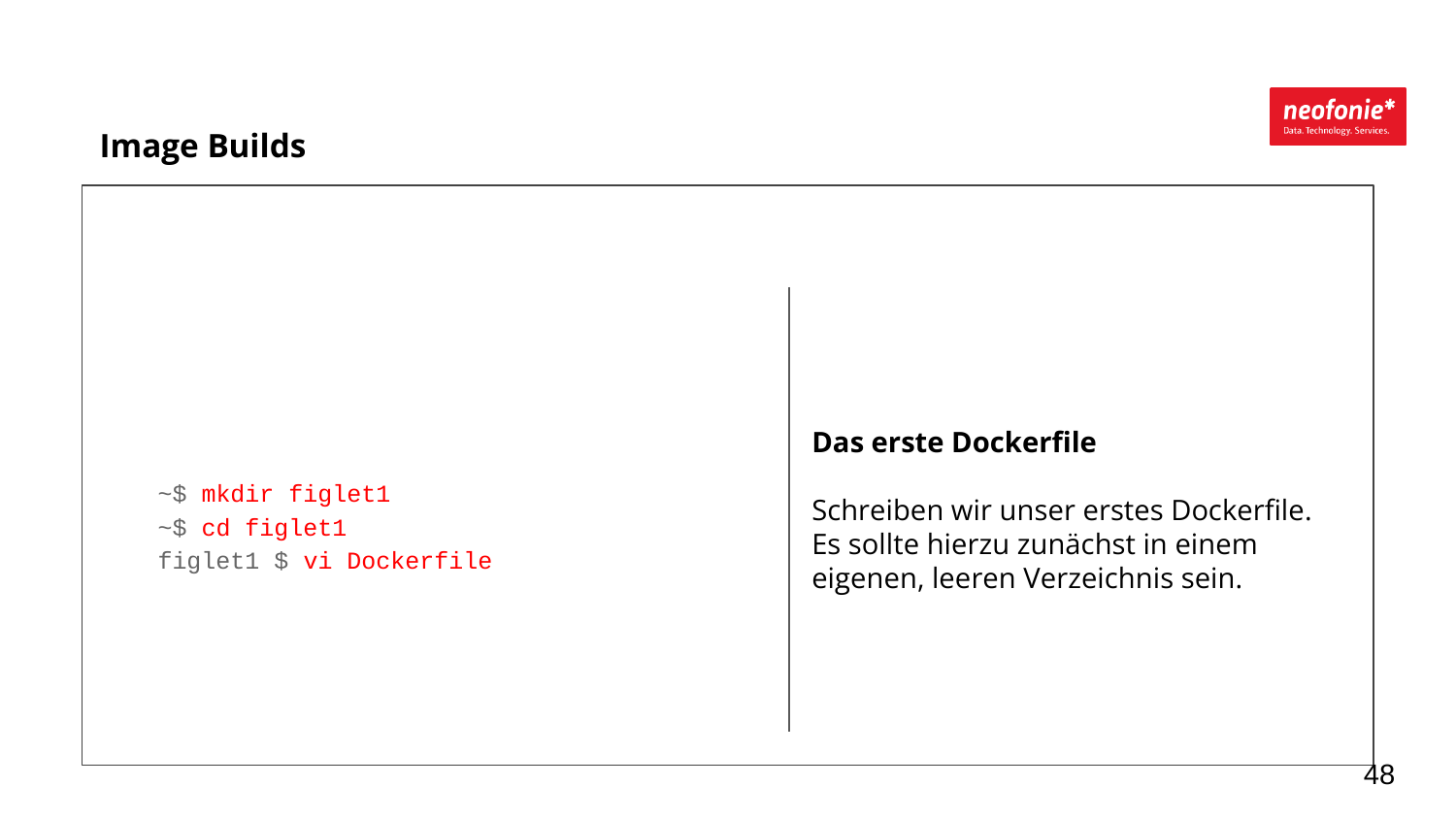

Image Builds

Das erste Dockerfile

Schreiben wir unser erstes Dockerfile.
Es sollte hierzu zunächst in einem eigenen, leeren Verzeichnis sein.
~$ mkdir figlet1
~$ cd figlet1
figlet1 $ vi Dockerfile
48